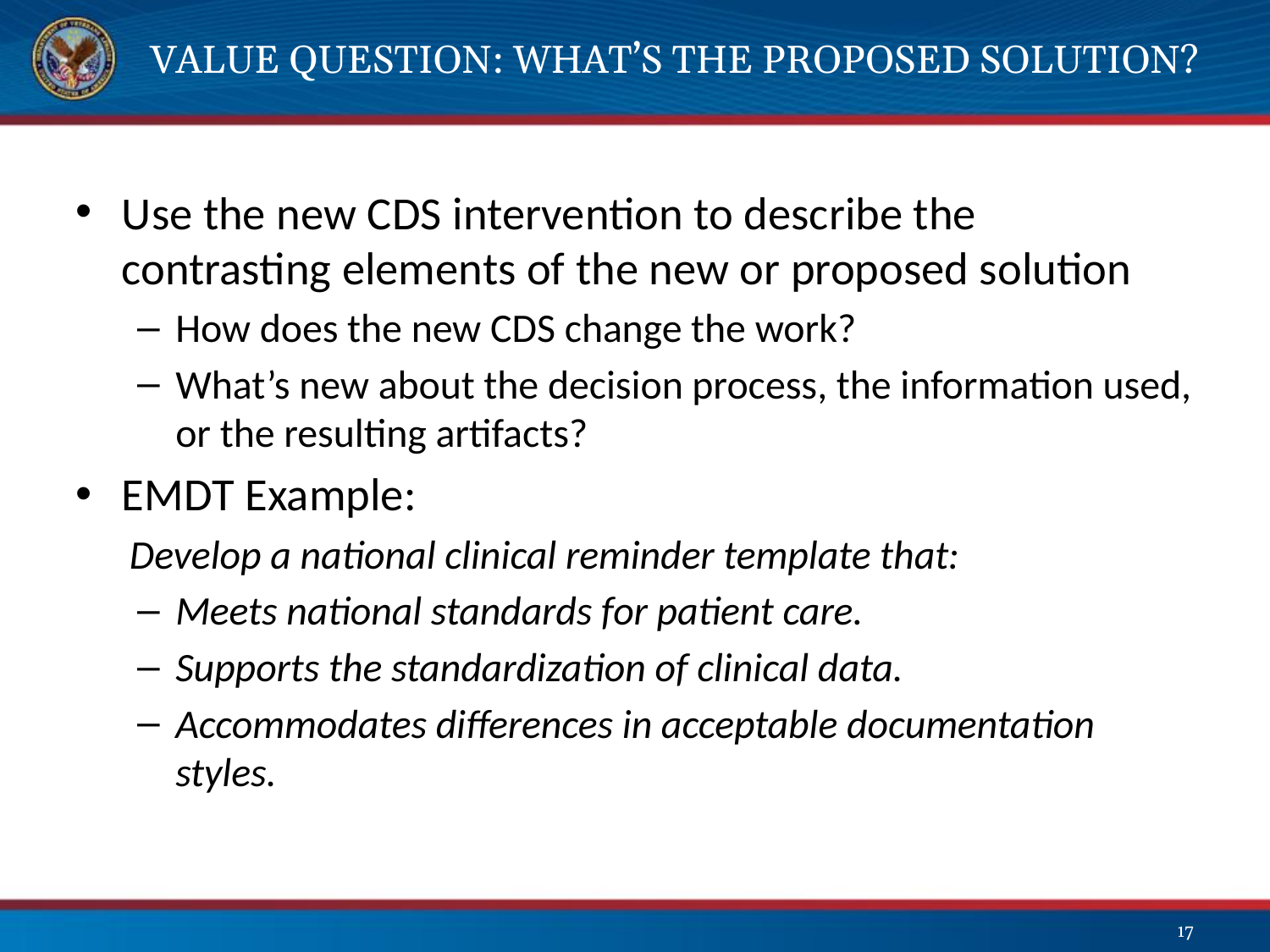

# Value Question: What’s the Proposed Solution?
Use the new CDS intervention to describe the contrasting elements of the new or proposed solution
How does the new CDS change the work?
What’s new about the decision process, the information used, or the resulting artifacts?
EMDT Example:
Develop a national clinical reminder template that:
Meets national standards for patient care.
Supports the standardization of clinical data.
Accommodates differences in acceptable documentation styles.
17